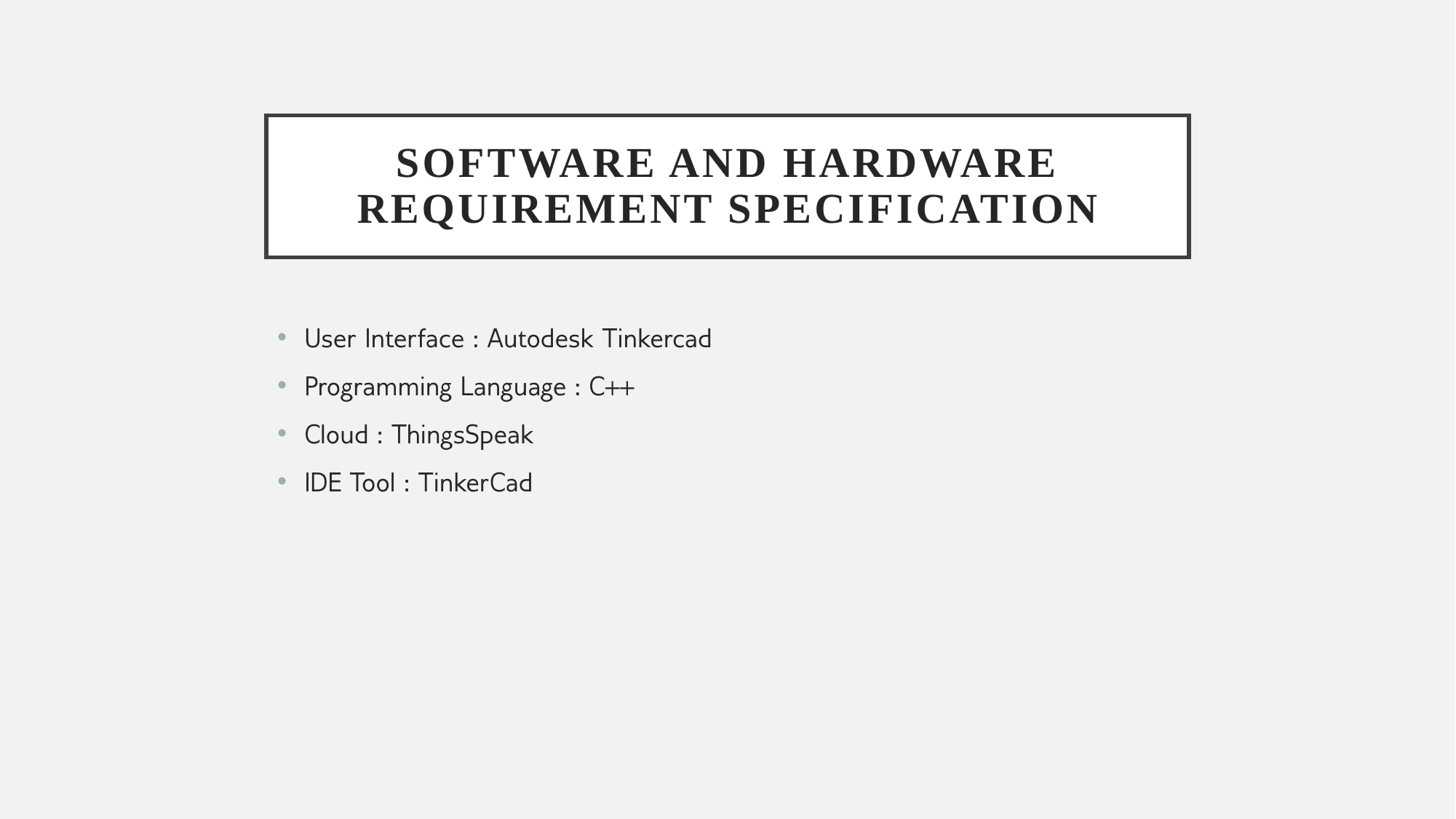

# Software and Hardware Requirement Specification
User Interface : Autodesk Tinkercad
Programming Language : C++
Cloud : ThingsSpeak
IDE Tool : TinkerCad